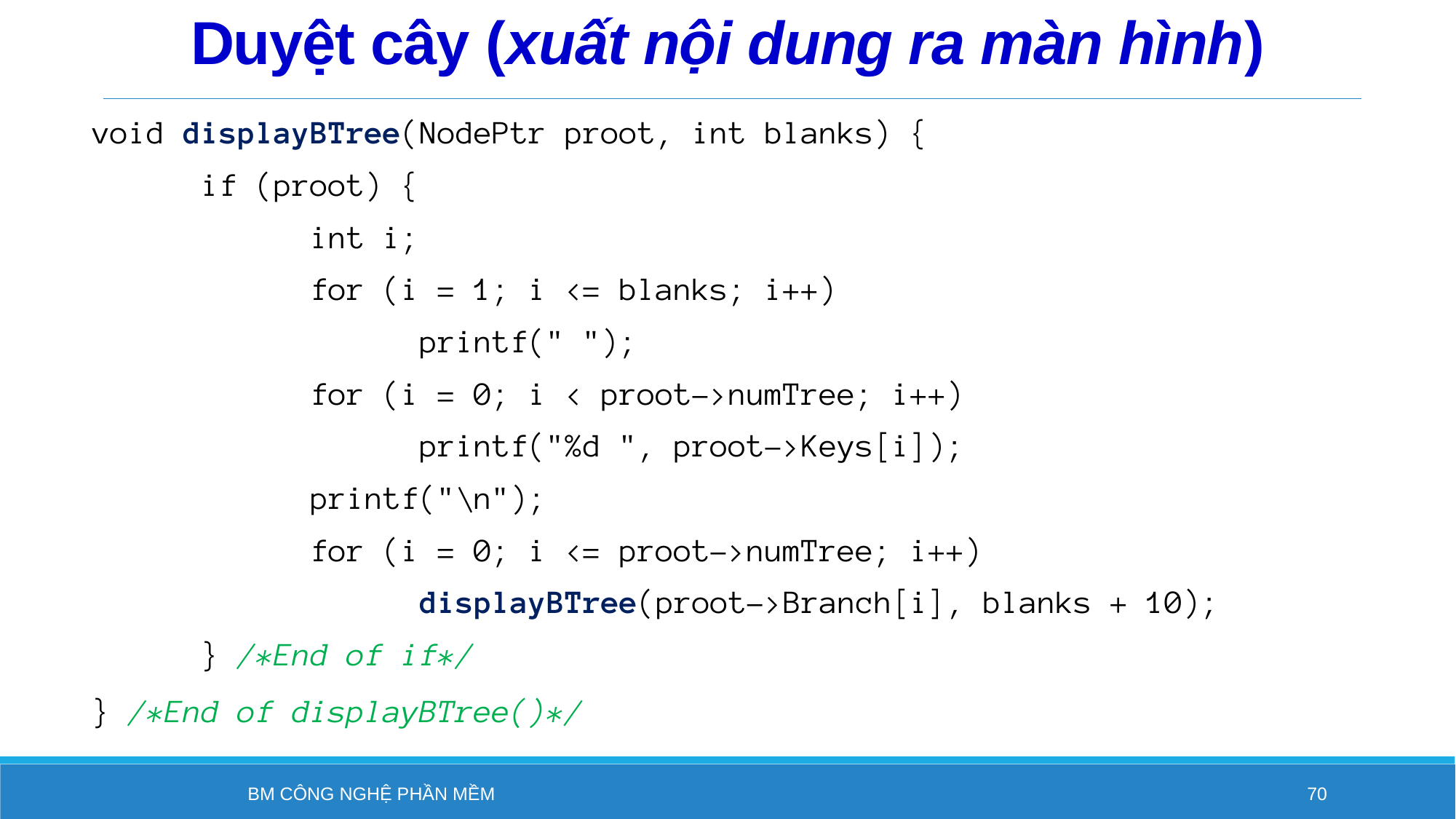

# Duyệt cây (xuất nội dung ra màn hình)
void displayBTree(NodePtr proot, int blanks) {
	if (proot) {
		int i;
		for (i = 1; i <= blanks; i++)
			printf(" ");
		for (i = 0; i < proot->numTree; i++)
			printf("%d ", proot->Keys[i]);
		printf("\n");
		for (i = 0; i <= proot->numTree; i++)
			displayBTree(proot->Branch[i], blanks + 10);
	} /*End of if*/
} /*End of displayBTree()*/
BM Công nghệ phần mềm
70